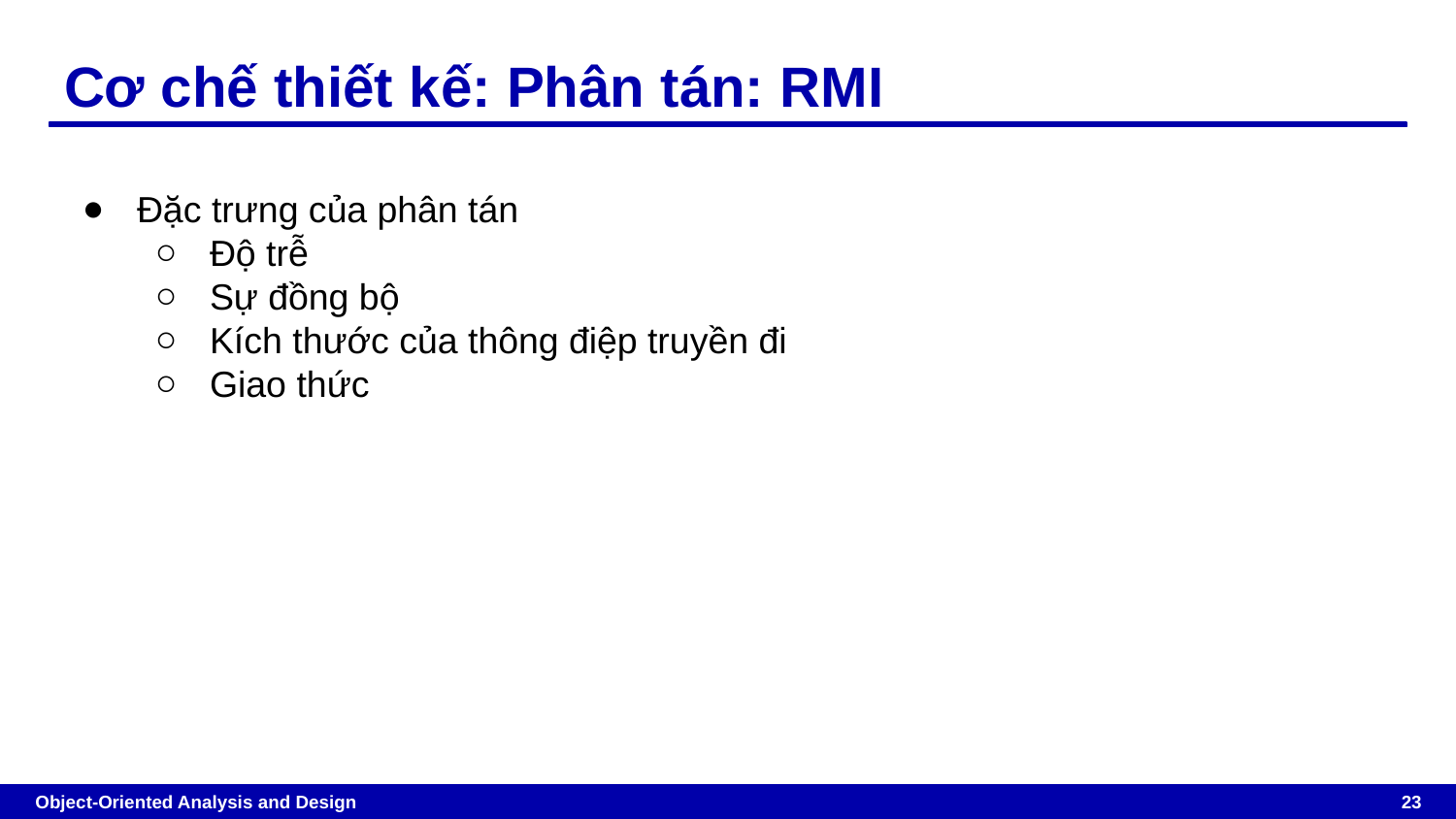

Cơ chế thiết kế: Phân tán: RMI

Đặc trưng của phân tán
Độ trễ
Sự đồng bộ
Kích thước của thông điệp truyền đi
Giao thức

23
Object-Oriented Analysis and Design